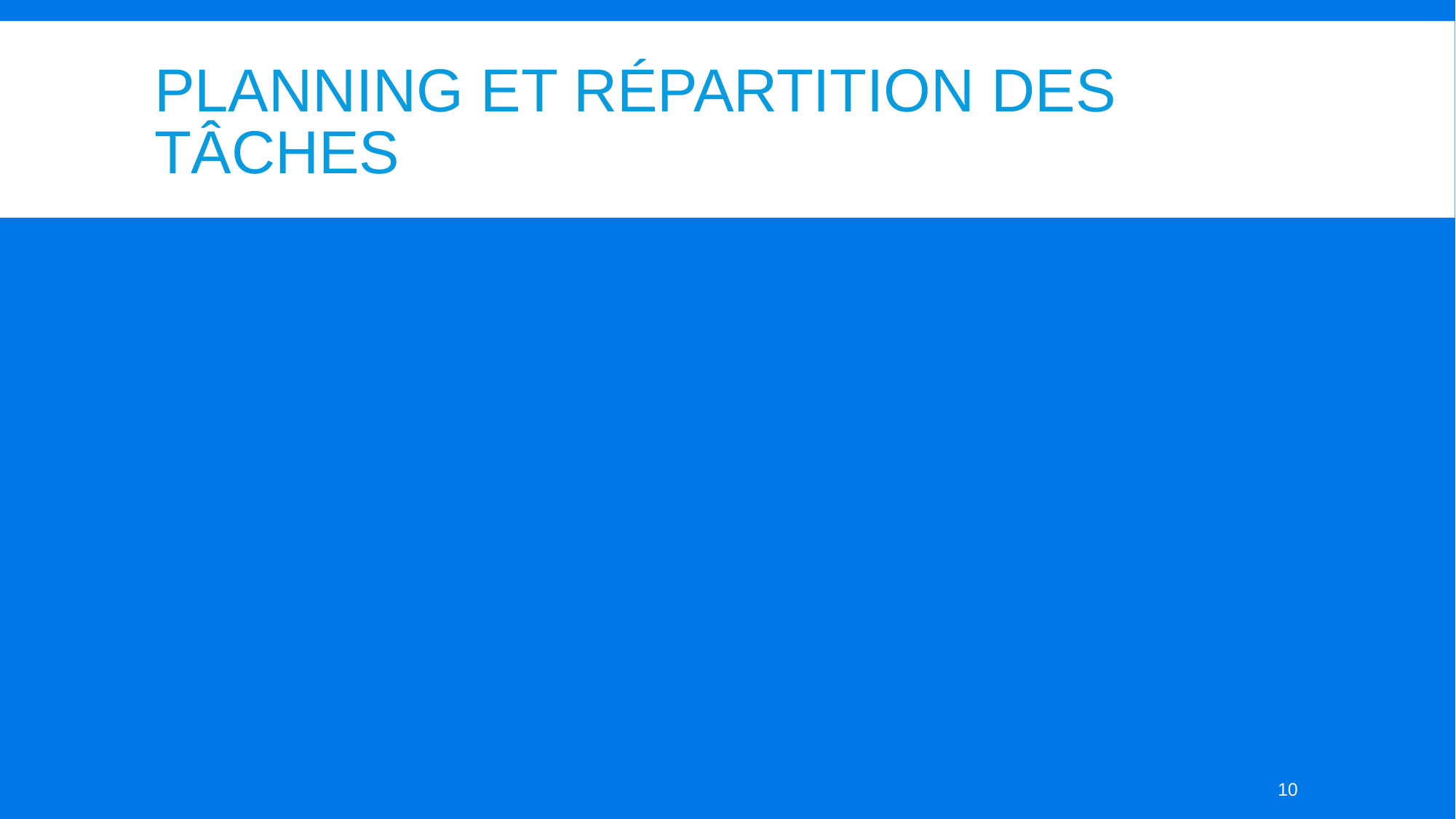

# Planning et répartition des tâches

10